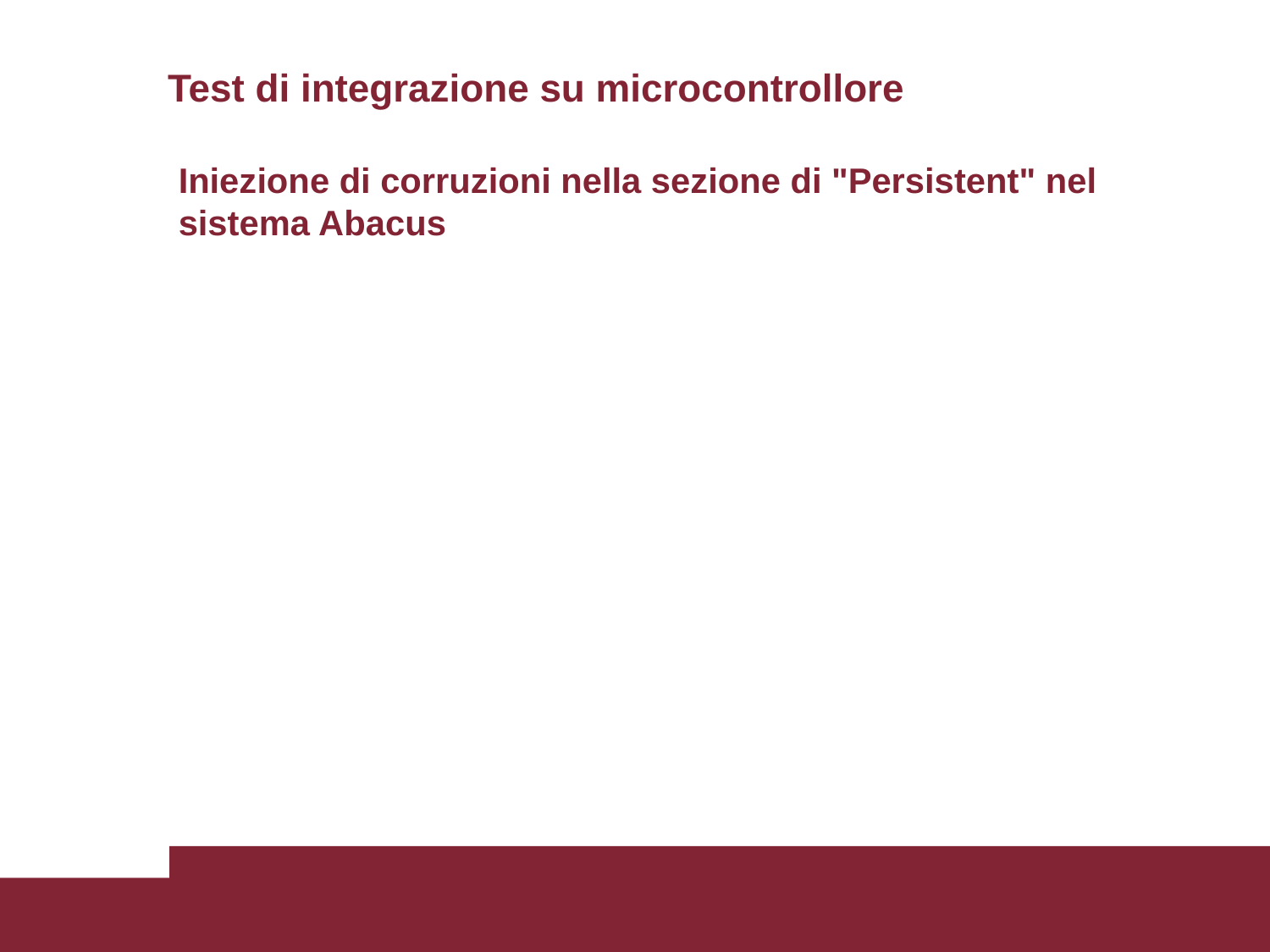

# Test di integrazione su microcontrollore
Iniezione di corruzioni nella sezione di "Persistent" nel sistema Abacus
Titolo Presentazione
09/27/2021
14